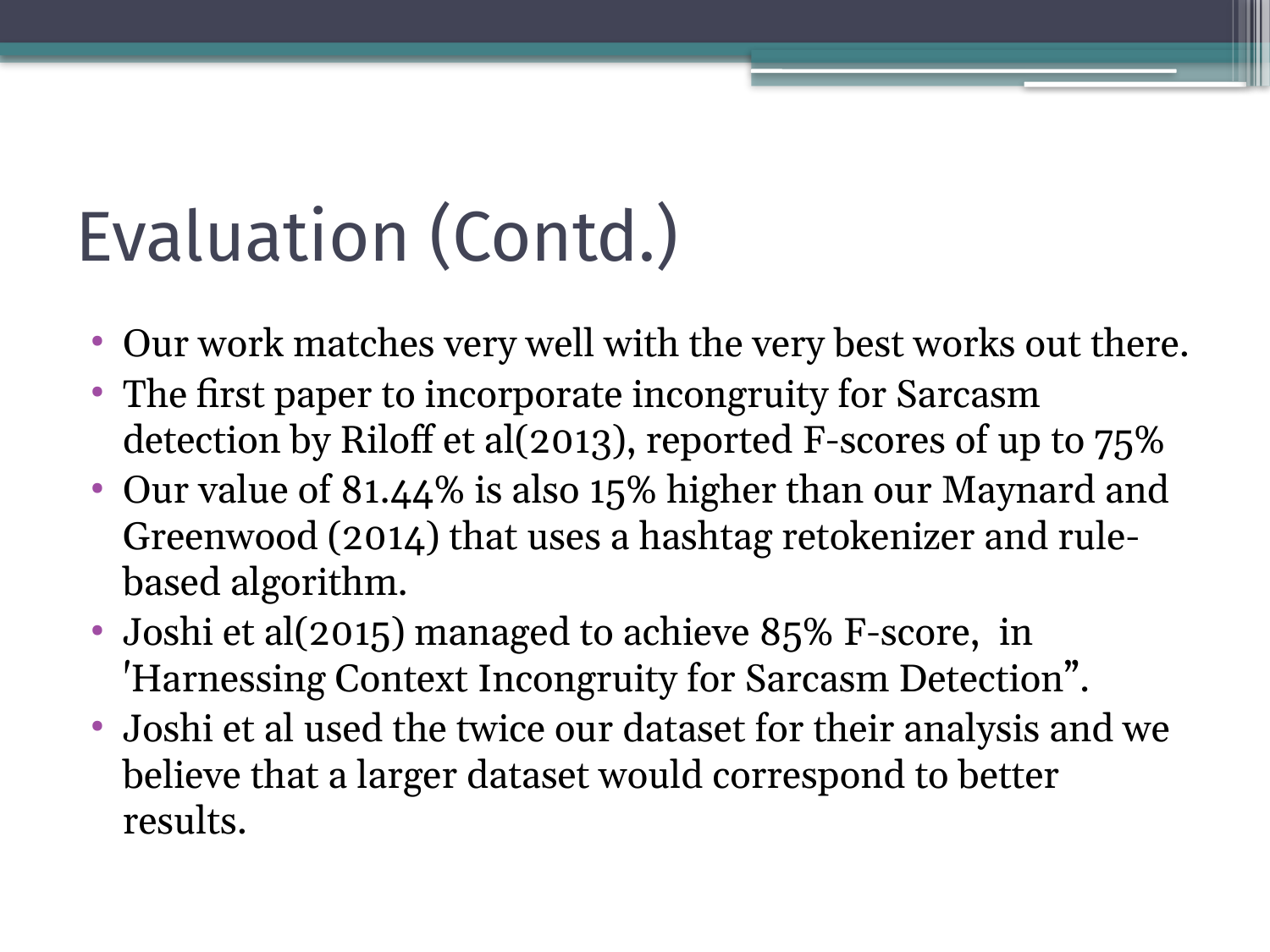

# Evaluation (Contd.)
Our work matches very well with the very best works out there.
The first paper to incorporate incongruity for Sarcasm detection by Riloff et al(2013), reported F-scores of up to 75%
Our value of 81.44% is also 15% higher than our Maynard and Greenwood (2014) that uses a hashtag retokenizer and rule- based algorithm.
Joshi et al(2015) managed to achieve 85% F-score,  in 'Harnessing Context Incongruity for Sarcasm Detection”.
Joshi et al used the twice our dataset for their analysis and we believe that a larger dataset would correspond to better results.